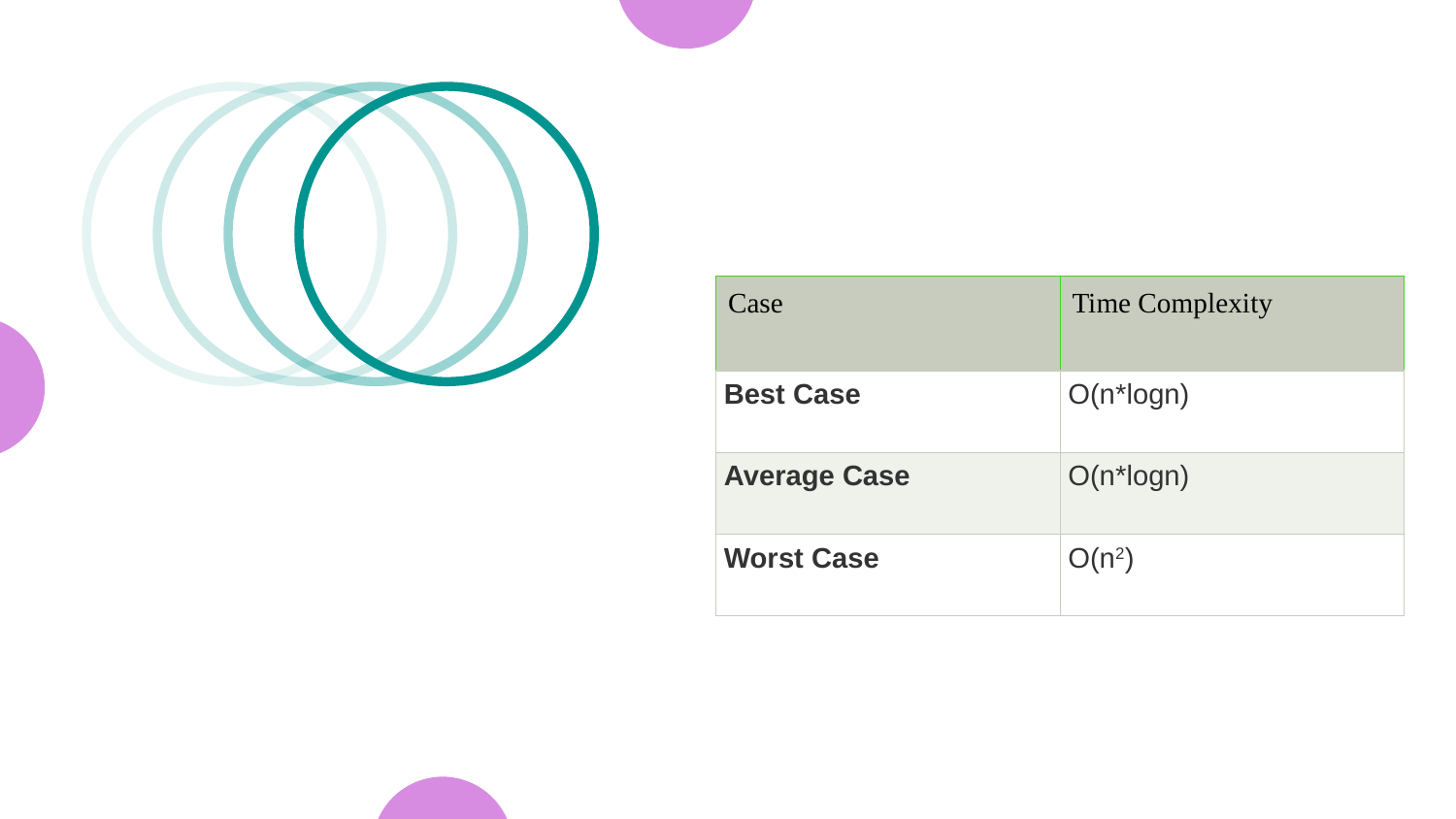

| Case | Time Complexity |
| --- | --- |
| Best Case | O(n\*logn) |
| Average Case | O(n\*logn) |
| Worst Case | O(n2) |